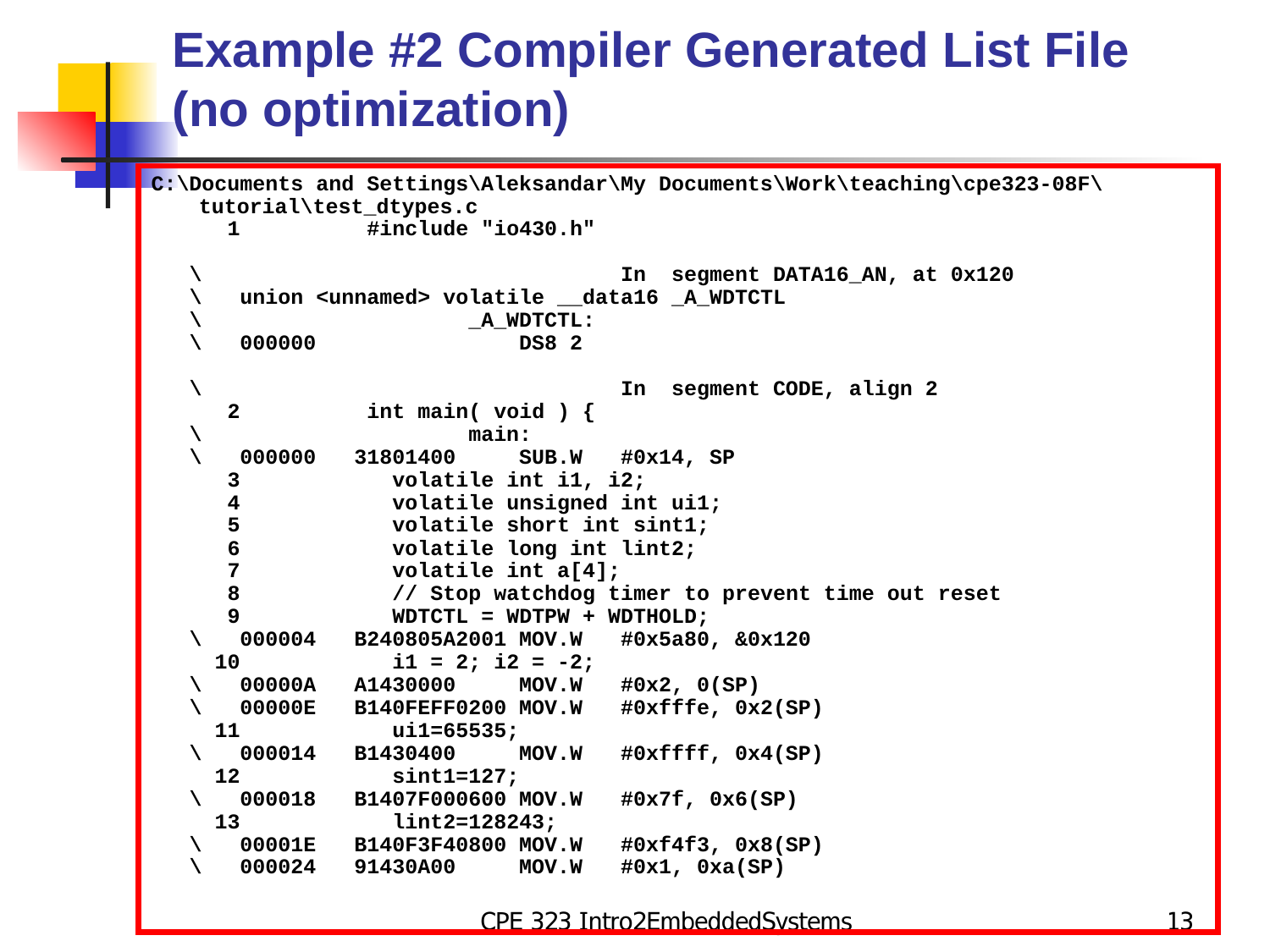

# Example #2 Compiler Generated List File (no optimization)
C:\Documents and Settings\Aleksandar\My Documents\Work\teaching\cpe323-08F\tutorial\test_dtypes.c
      1          #include "io430.h"

   \                                 In  segment DATA16_AN, at 0x120
   \   union <unnamed> volatile __data16 _A_WDTCTL
   \                     _A_WDTCTL:
   \   000000                DS8 2

   \                                 In  segment CODE, align 2
      2          int main( void ) {
   \                     main:
   \   000000   31801400     SUB.W   #0x14, SP
      3            volatile int i1, i2;
      4            volatile unsigned int ui1;
      5            volatile short int sint1;
      6            volatile long int lint2;
      7            volatile int a[4];
      8            // Stop watchdog timer to prevent time out reset
      9            WDTCTL = WDTPW + WDTHOLD;
   \   000004   B240805A2001 MOV.W   #0x5a80, &0x120
     10            i1 = 2; i2 = -2;
   \   00000A   A1430000     MOV.W   #0x2, 0(SP)
   \   00000E   B140FEFF0200 MOV.W   #0xfffe, 0x2(SP)
     11            ui1=65535;
   \   000014   B1430400     MOV.W   #0xffff, 0x4(SP)
     12            sint1=127;
   \   000018   B1407F000600 MOV.W   #0x7f, 0x6(SP)
     13            lint2=128243;
   \   00001E   B140F3F40800 MOV.W   #0xf4f3, 0x8(SP)
   \   000024   91430A00     MOV.W   #0x1, 0xa(SP)

CPE 323 Intro2EmbeddedSystems
13